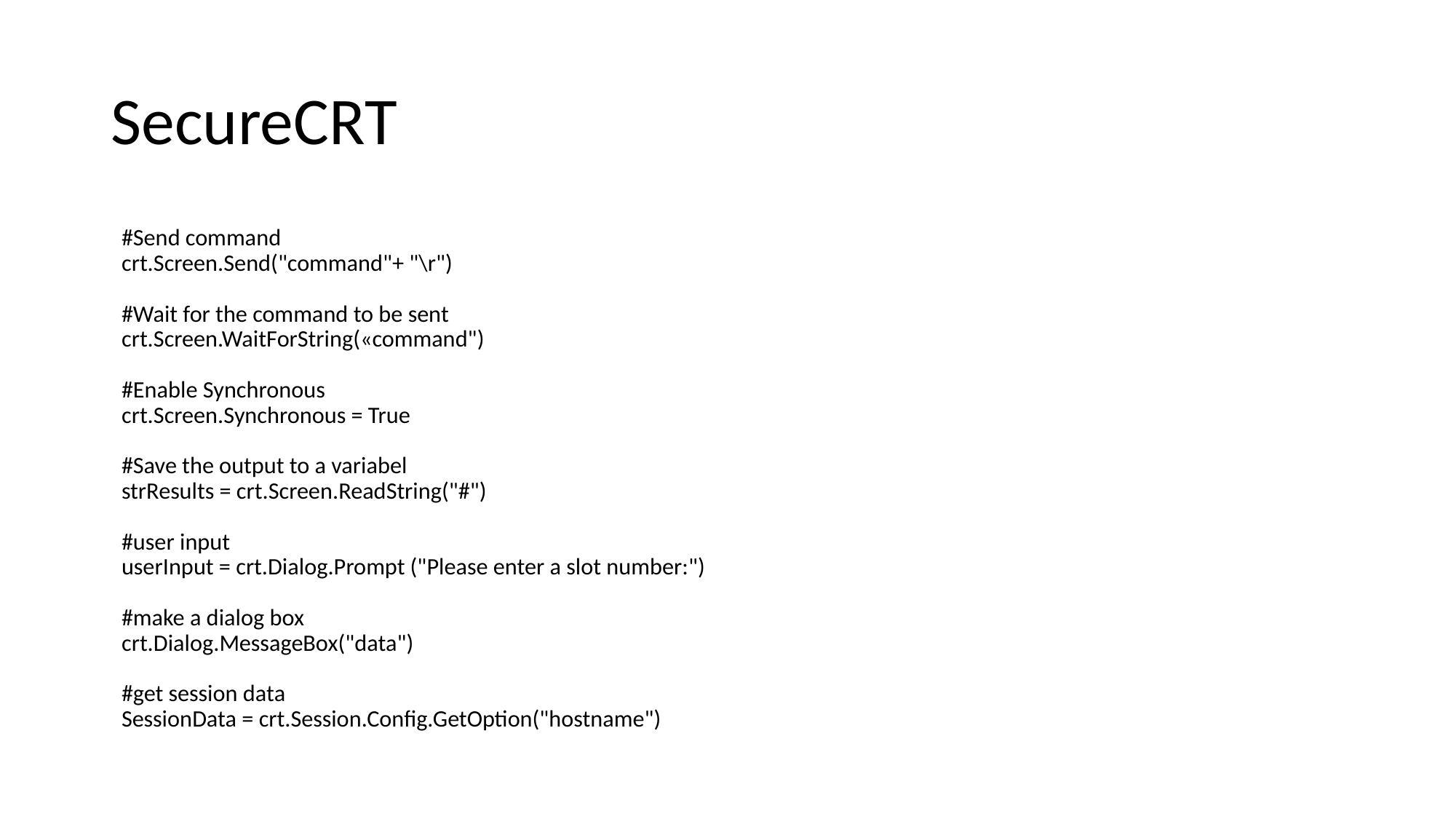

# SecureCRT
#Send command
crt.Screen.Send("command"+ "\r")

#Wait for the command to be sent
crt.Screen.WaitForString(«command")

#Enable Synchronous
crt.Screen.Synchronous = True

#Save the output to a variabel
strResults = crt.Screen.ReadString("#")

#user input
userInput = crt.Dialog.Prompt ("Please enter a slot number:")

#make a dialog box
crt.Dialog.MessageBox("data")

#get session data
SessionData = crt.Session.Config.GetOption("hostname")